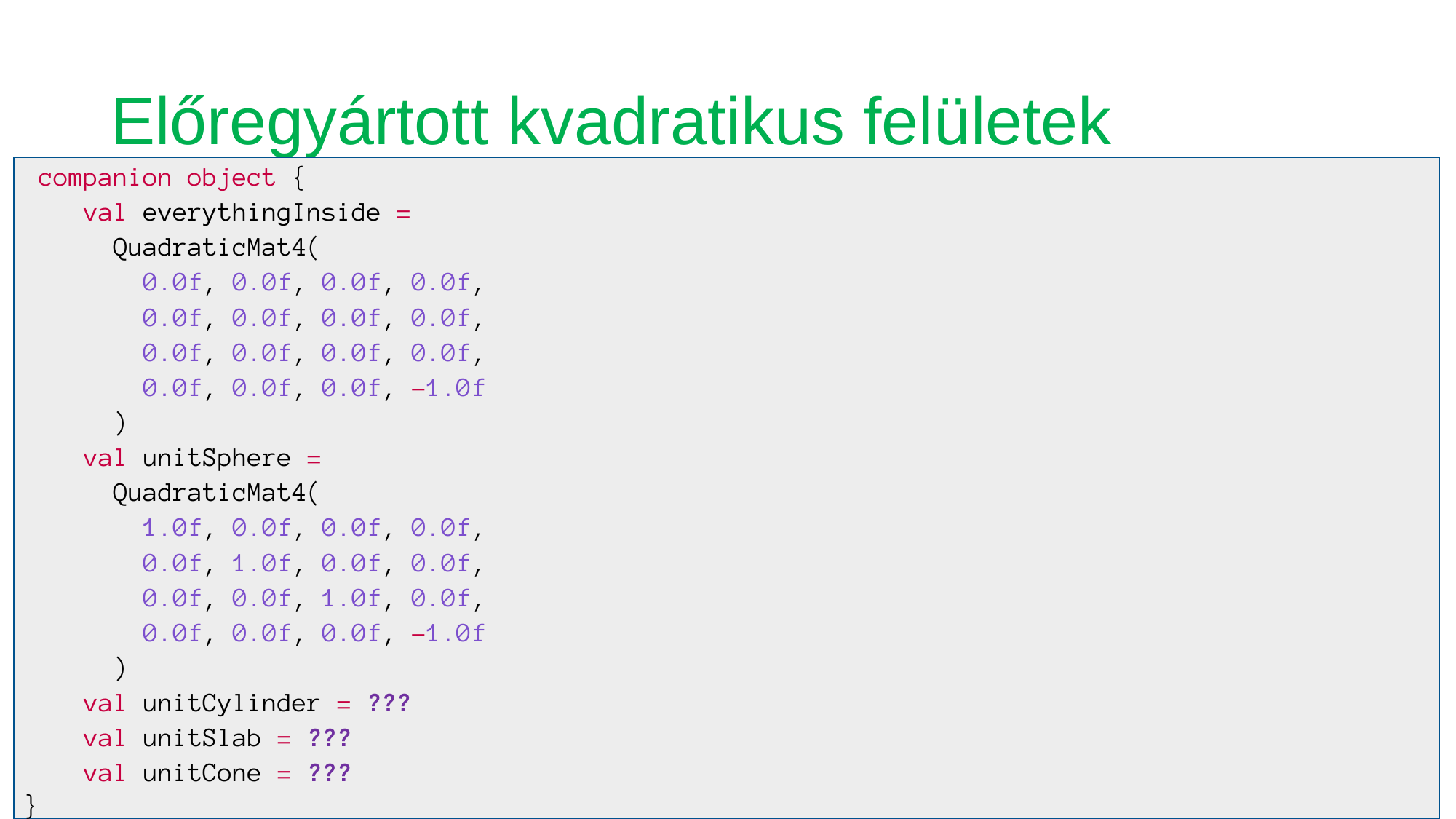

# Előregyártott kvadratikus felületek
 companion object {
    val everythingInside =
      QuadraticMat4(
        0.0f, 0.0f, 0.0f, 0.0f,
        0.0f, 0.0f, 0.0f, 0.0f,
        0.0f, 0.0f, 0.0f, 0.0f,
        0.0f, 0.0f, 0.0f, -1.0f
      )
    val unitSphere =
      QuadraticMat4(
        1.0f, 0.0f, 0.0f, 0.0f,
        0.0f, 1.0f, 0.0f, 0.0f,
        0.0f, 0.0f, 1.0f, 0.0f,
        0.0f, 0.0f, 0.0f, -1.0f
      )
    val unitCylinder = ???
    val unitSlab = ???
    val unitCone = ???
}